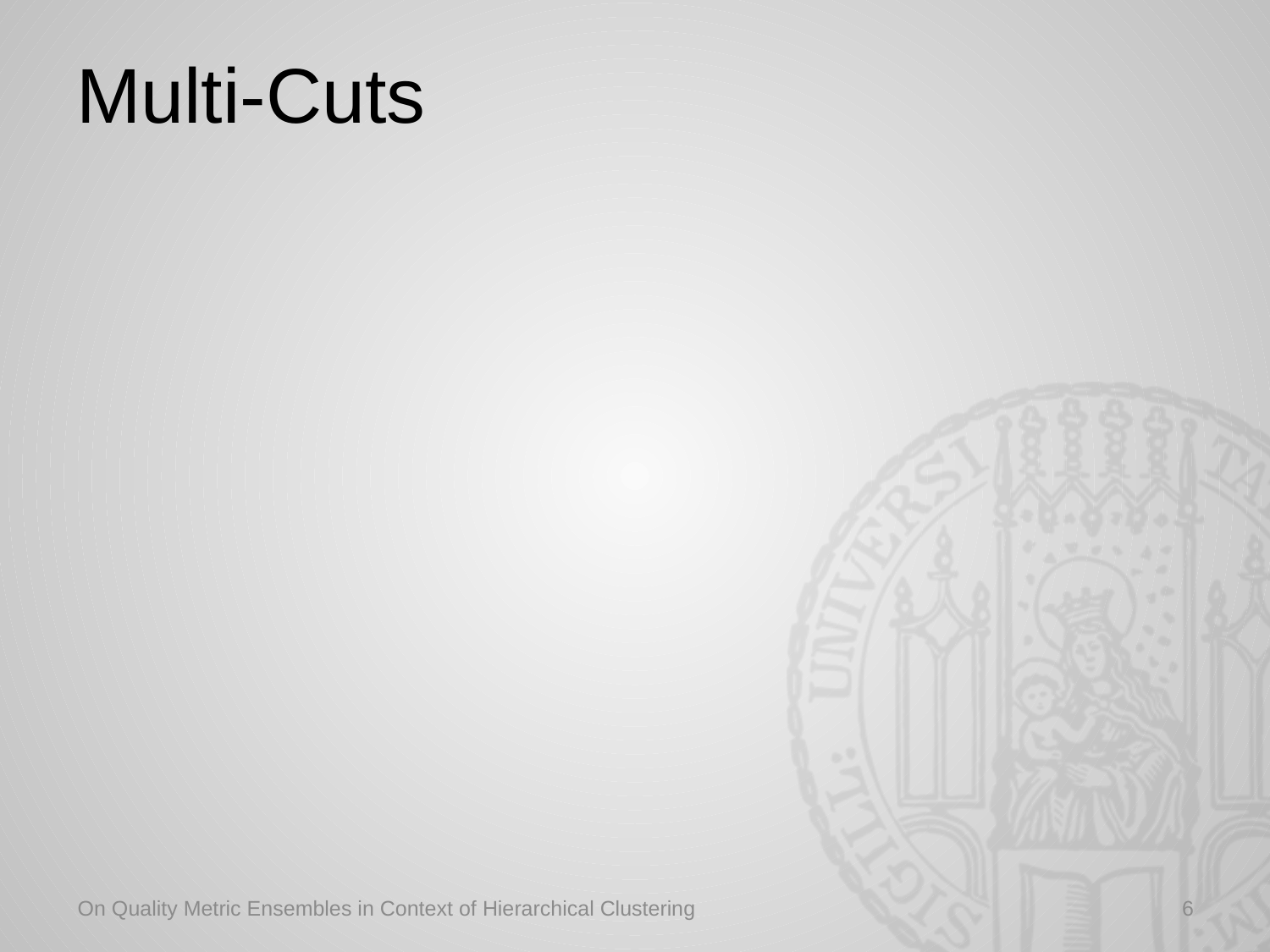

# Multi-Cuts

On Quality Metric Ensembles in Context of Hierarchical Clustering
6